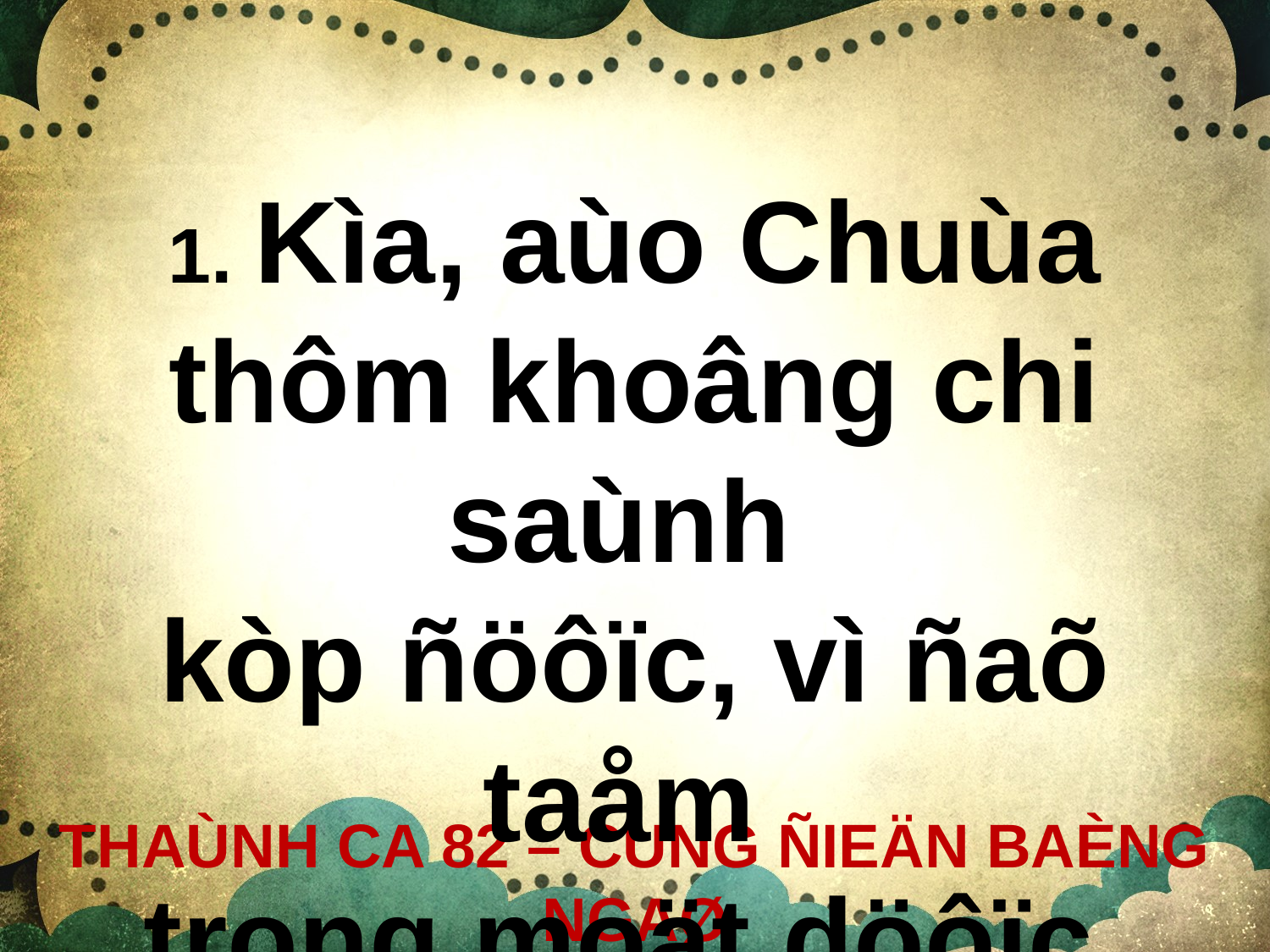

1. Kìa, aùo Chuùa thôm khoâng chi saùnh
kòp ñöôïc, vì ñaõ taåm
trong moät döôïc.
THAÙNH CA 82 – CUNG ÑIEÄN BAÈNG NGAØ